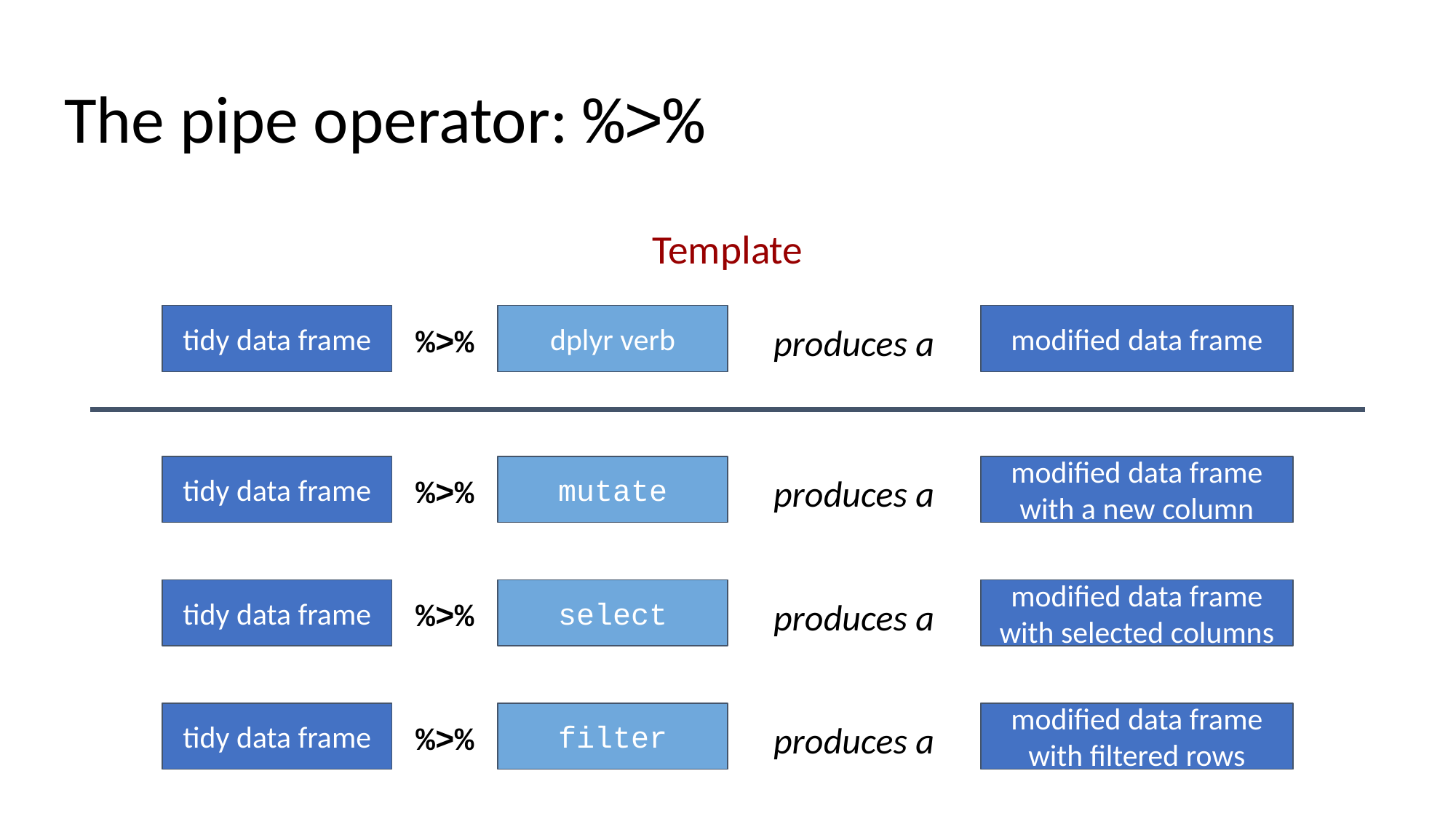

# The pipe operator: %>%
Template
tidy data frame
%>%
dplyr verb
produces a
modified data frame
tidy data frame
%>%
mutate
produces a
modified data frame with a new column
tidy data frame
%>%
select
produces a
modified data frame with selected columns
tidy data frame
%>%
filter
produces a
modified data frame with filtered rows